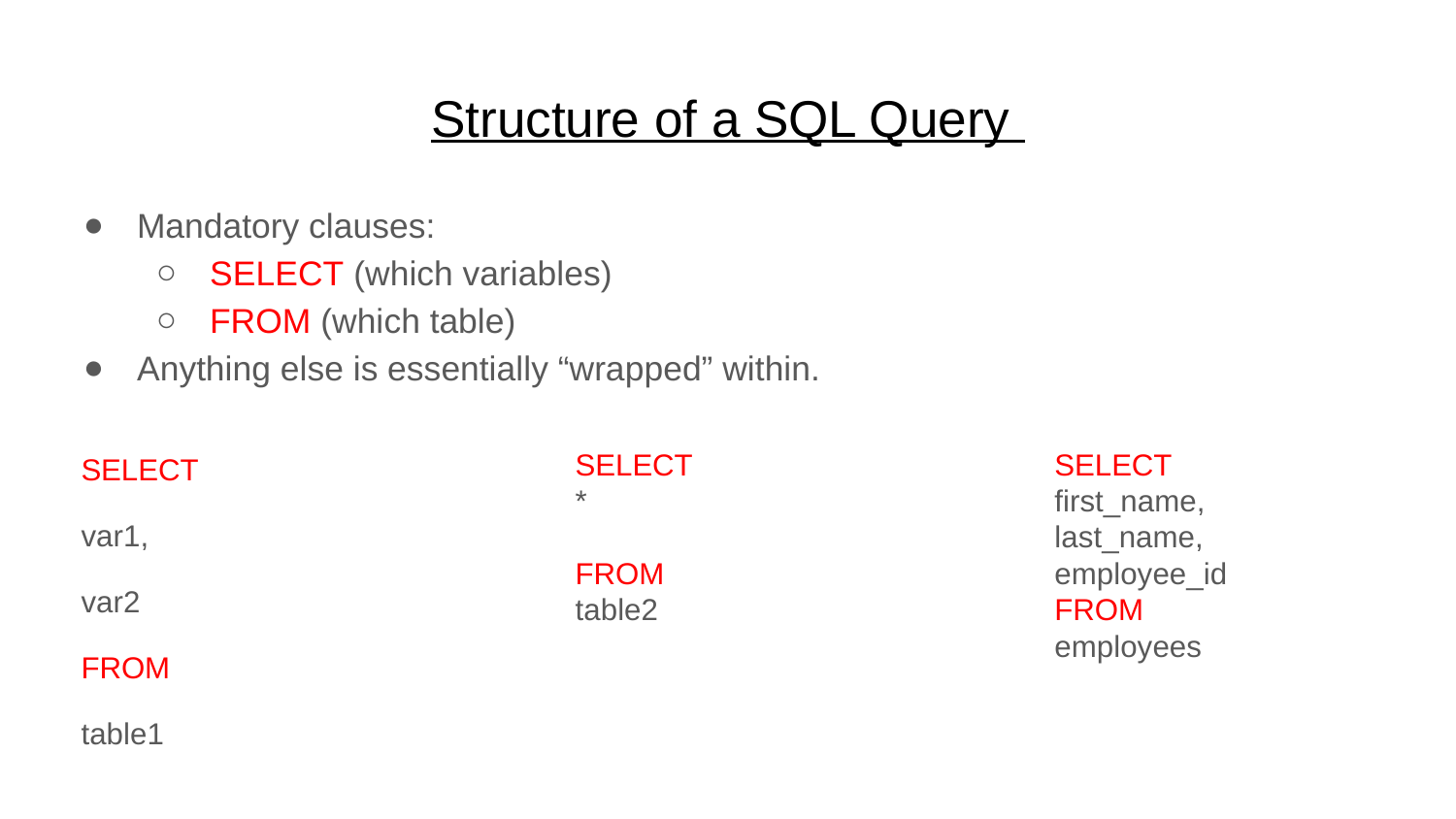

# Structure of a SQL Query
Mandatory clauses:
SELECT (which variables)
FROM (which table)
Anything else is essentially “wrapped” within.

SELECT
var1,
var2
FROM
table1
SELECT
*

FROM
table2
SELECT
first_name,
last_name,
employee_id
FROM
employees